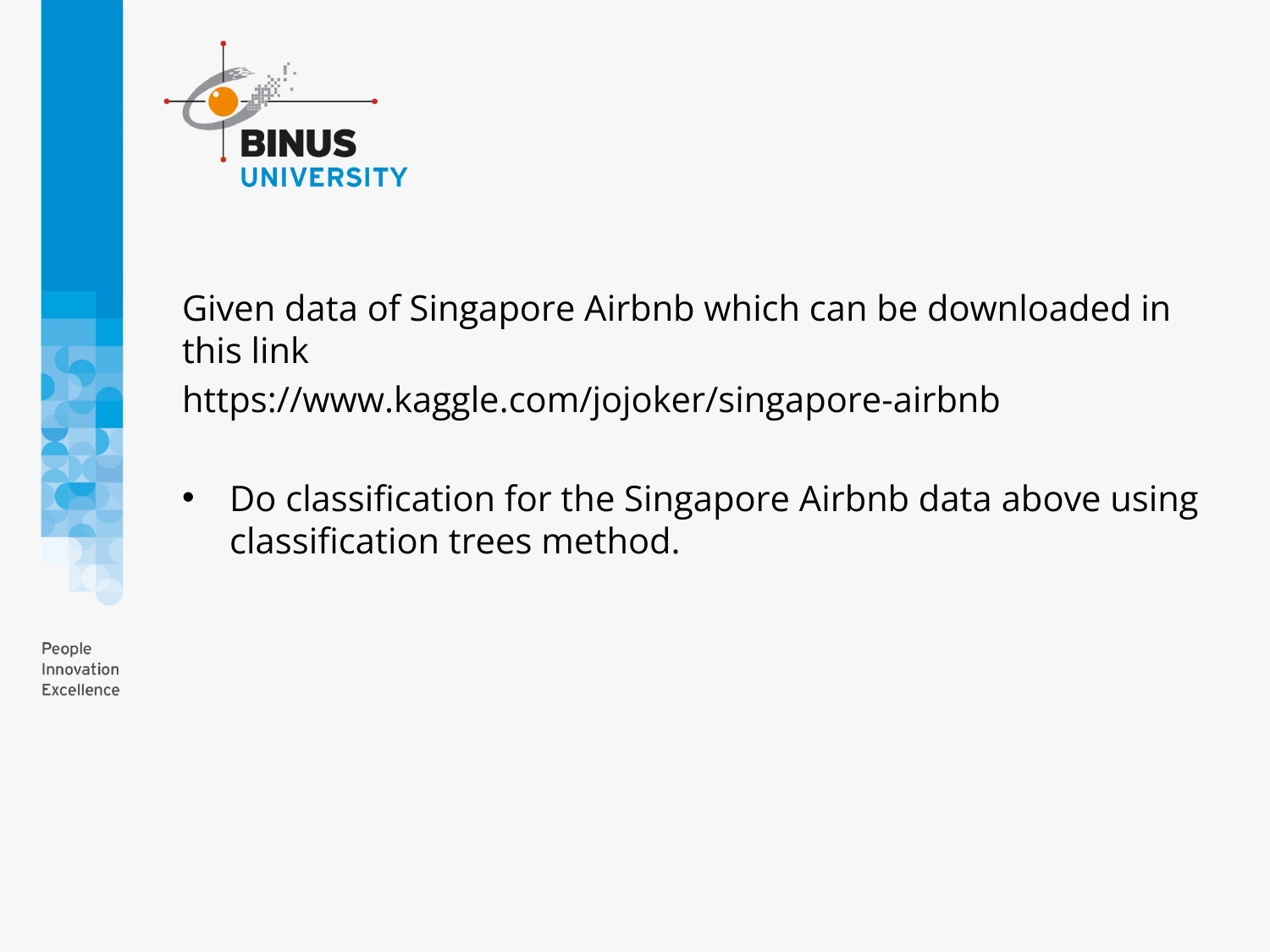

#
Given data of Singapore Airbnb which can be downloaded in this link
https://www.kaggle.com/jojoker/singapore-airbnb

Do classification for the Singapore Airbnb data above using classification trees method.